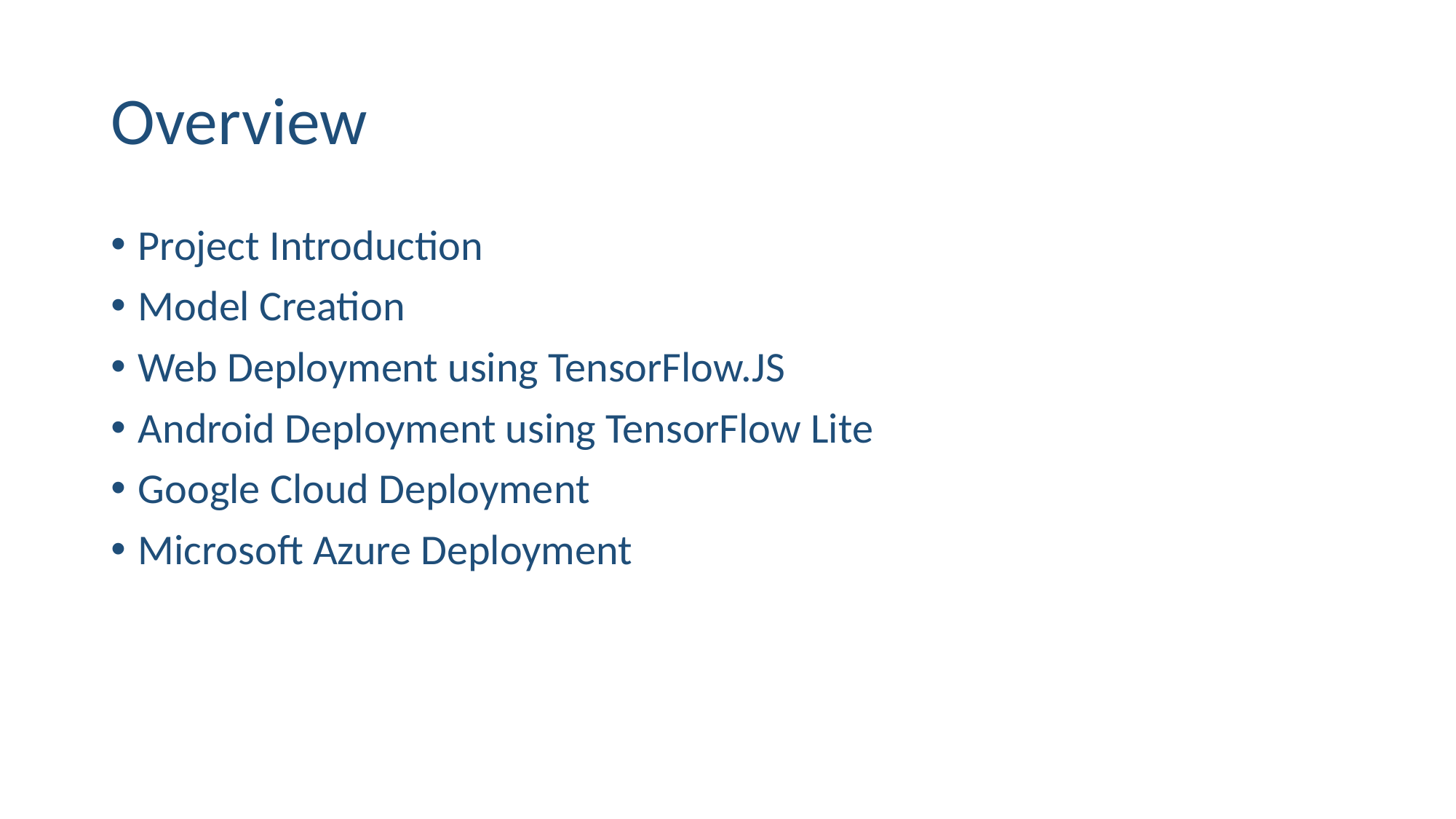

# Overview
Project Introduction
Model Creation
Web Deployment using TensorFlow.JS
Android Deployment using TensorFlow Lite
Google Cloud Deployment
Microsoft Azure Deployment